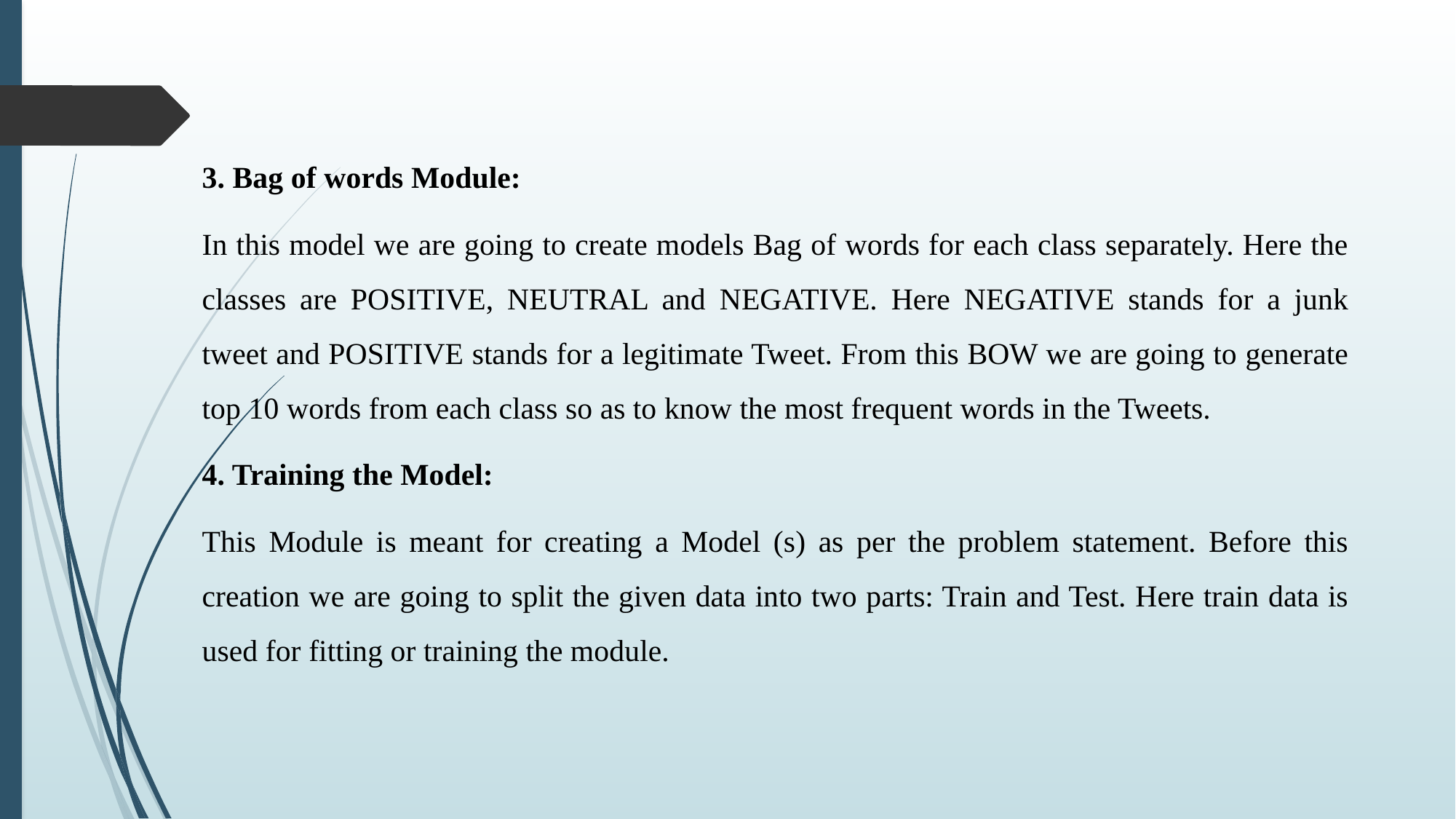

3. Bag of words Module:
In this model we are going to create models Bag of words for each class separately. Here the classes are POSITIVE, NEUTRAL and NEGATIVE. Here NEGATIVE stands for a junk tweet and POSITIVE stands for a legitimate Tweet. From this BOW we are going to generate top 10 words from each class so as to know the most frequent words in the Tweets.
4. Training the Model:
This Module is meant for creating a Model (s) as per the problem statement. Before this creation we are going to split the given data into two parts: Train and Test. Here train data is used for fitting or training the module.